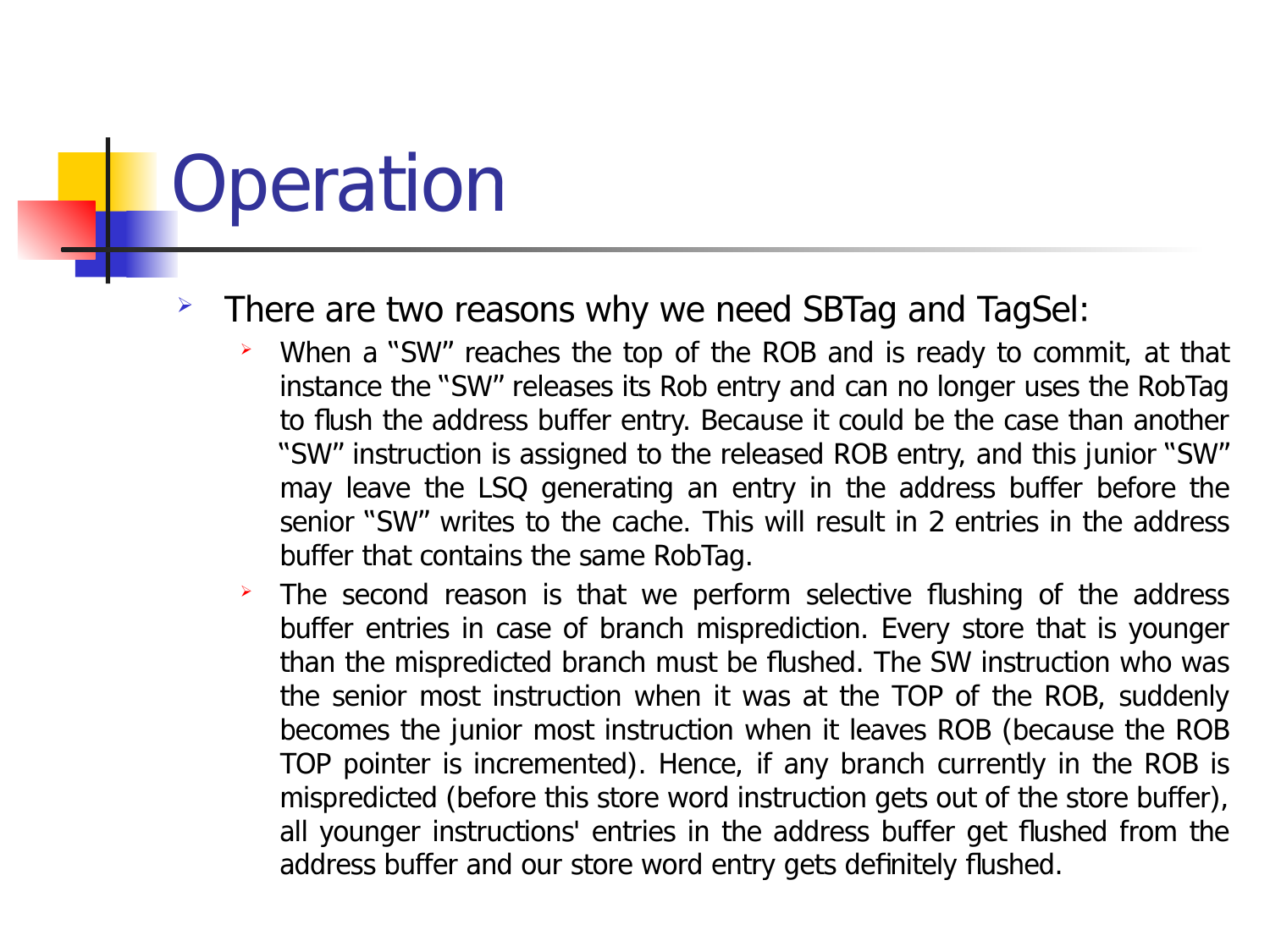

# Operation
There are two reasons why we need SBTag and TagSel:
When a “SW” reaches the top of the ROB and is ready to commit, at that instance the “SW” releases its Rob entry and can no longer uses the RobTag to flush the address buffer entry. Because it could be the case than another “SW” instruction is assigned to the released ROB entry, and this junior “SW” may leave the LSQ generating an entry in the address buffer before the senior “SW” writes to the cache. This will result in 2 entries in the address buffer that contains the same RobTag.
The second reason is that we perform selective flushing of the address buffer entries in case of branch misprediction. Every store that is younger than the mispredicted branch must be flushed. The SW instruction who was the senior most instruction when it was at the TOP of the ROB, suddenly becomes the junior most instruction when it leaves ROB (because the ROB TOP pointer is incremented). Hence, if any branch currently in the ROB is mispredicted (before this store word instruction gets out of the store buffer), all younger instructions' entries in the address buffer get flushed from the address buffer and our store word entry gets definitely flushed.